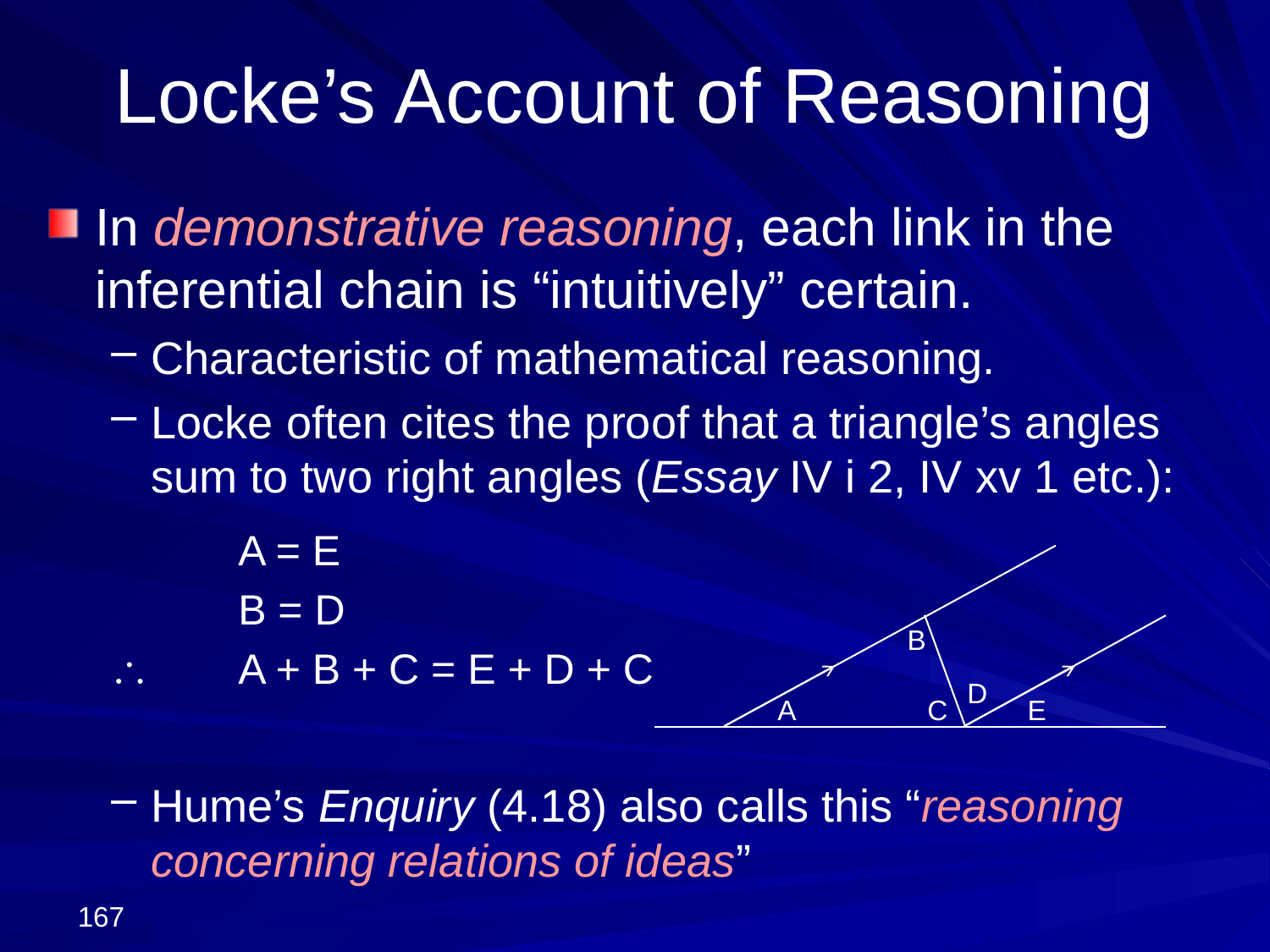

# Locke’s Account of Reasoning
In demonstrative reasoning, each link in the inferential chain is “intuitively” certain.
Characteristic of mathematical reasoning.
Locke often cites the proof that a triangle’s angles sum to two right angles (Essay IV i 2, IV xv 1 etc.):
	A = E
	B = D
∴	A + B + C = E + D + C

Hume’s Enquiry (4.18) also calls this “reasoning concerning relations of ideas”
B
D
A
E
C
167